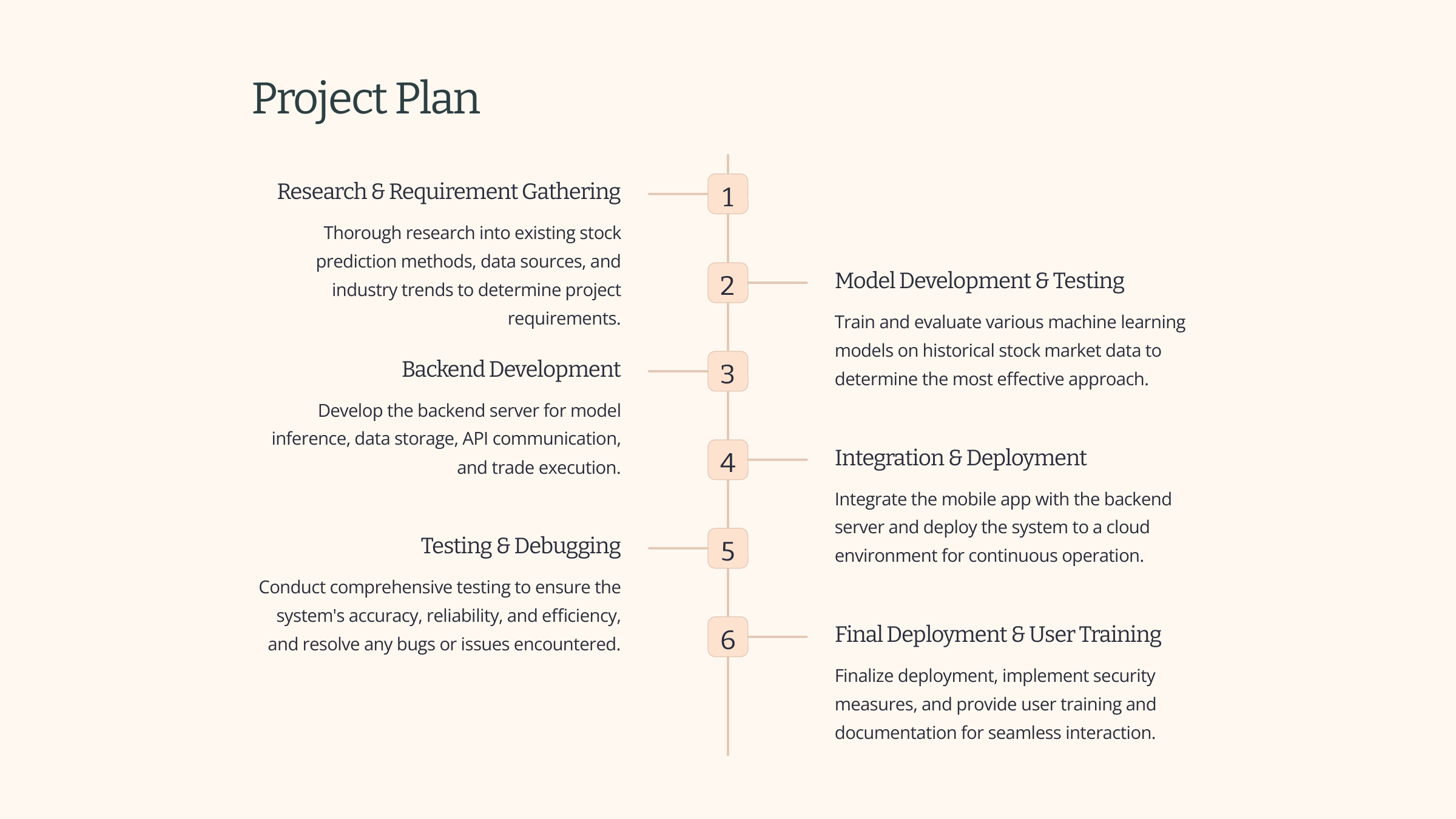

Project Plan

Research & Requirement Gathering

1

Thorough research into existing stock prediction methods, data sources, and industry trends to determine project requirements.
Model Development & Testing

2

Train and evaluate various machine learning models on historical stock market data to determine the most effective approach.
Backend Development

3

Develop the backend server for model inference, data storage, API communication, and trade execution.
Integration & Deployment

4

Integrate the mobile app with the backend server and deploy the system to a cloud environment for continuous operation.
Testing & Debugging

5

Conduct comprehensive testing to ensure the system's accuracy, reliability, and efficiency, and resolve any bugs or issues encountered.
Final Deployment & User Training

6

Finalize deployment, implement security measures, and provide user training and documentation for seamless interaction.